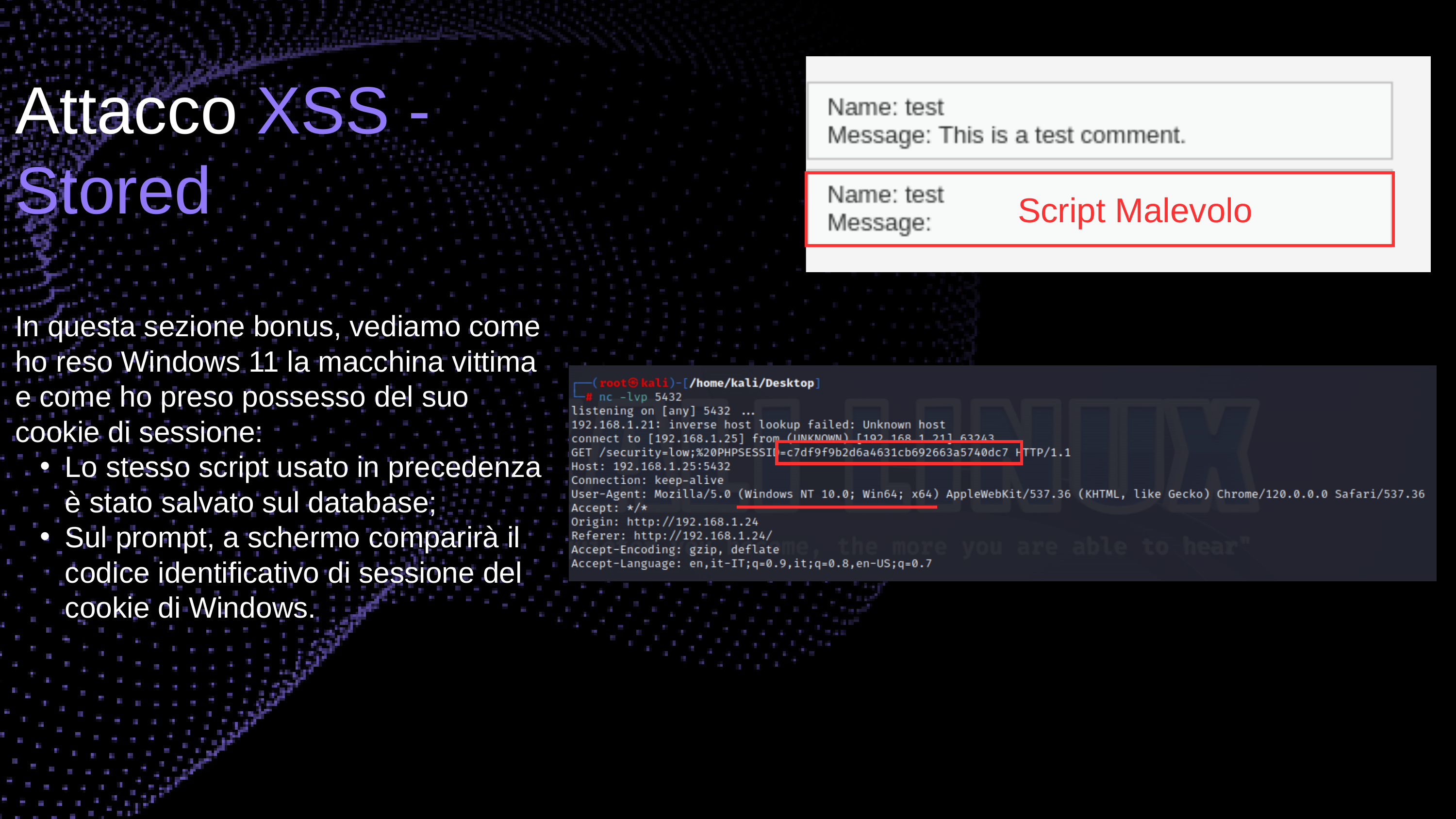

Attacco XSS - Stored

In questa sezione bonus, vediamo come ho reso Windows 11 la macchina vittima e come ho preso possesso del suo cookie di sessione:
Lo stesso script usato in precedenza è stato salvato sul database;
Sul prompt, a schermo comparirà il codice identificativo di sessione del cookie di Windows.

Script Malevolo